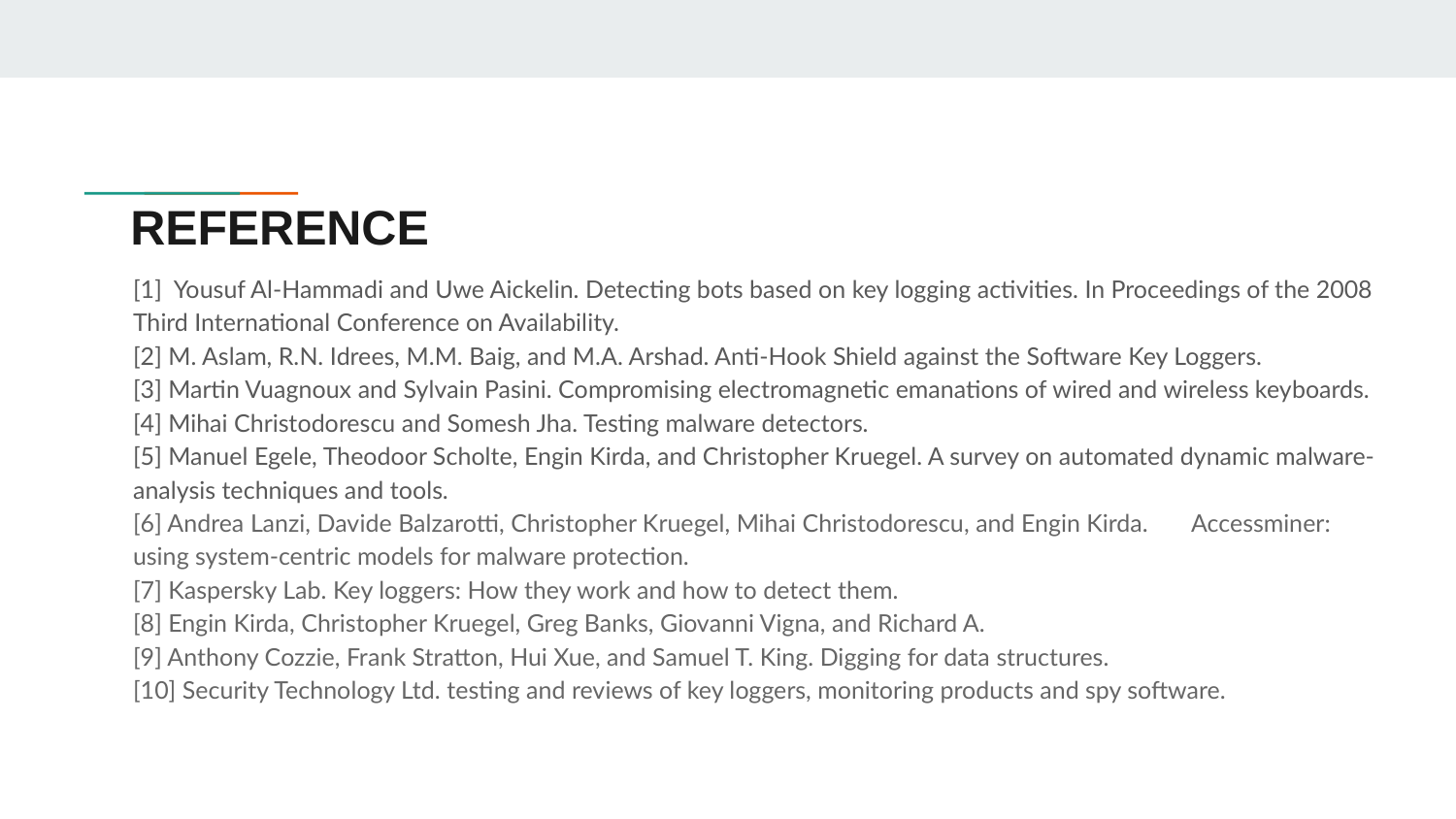

# REFERENCE
[1]  Yousuf Al-Hammadi and Uwe Aickelin. Detecting bots based on key logging activities. In Proceedings of the 2008 Third International Conference on Availability.
[2] M. Aslam, R.N. Idrees, M.M. Baig, and M.A. Arshad. Anti-Hook Shield against the Software Key Loggers.
[3] Martin Vuagnoux and Sylvain Pasini. Compromising electromagnetic emanations of wired and wireless keyboards.
[4] Mihai Christodorescu and Somesh Jha. Testing malware detectors.
[5] Manuel Egele, Theodoor Scholte, Engin Kirda, and Christopher Kruegel. A survey on automated dynamic malware-
analysis techniques and tools.
[6] Andrea Lanzi, Davide Balzarotti, Christopher Kruegel, Mihai Christodorescu, and Engin Kirda.       Accessminer: using system-centric models for malware protection.
[7] Kaspersky Lab. Key loggers: How they work and how to detect them.
[8] Engin Kirda, Christopher Kruegel, Greg Banks, Giovanni Vigna, and Richard A.
[9] Anthony Cozzie, Frank Stratton, Hui Xue, and Samuel T. King. Digging for data structures.
[10] Security Technology Ltd. testing and reviews of key loggers, monitoring products and spy software.